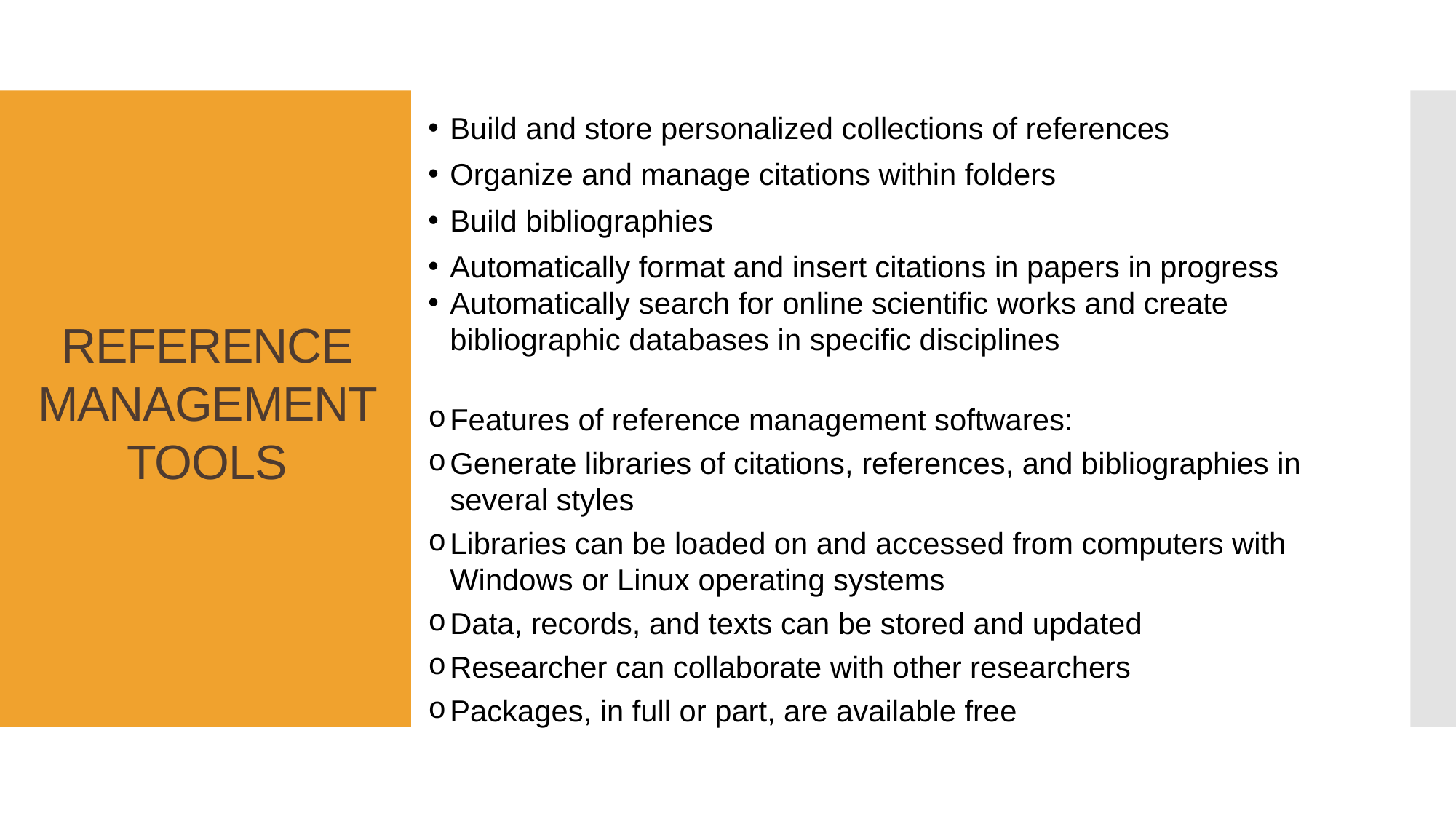

Build and store personalized collections of references
Organize and manage citations within folders
Build bibliographies
Automatically format and insert citations in papers in progress
Automatically search for online scientific works and create bibliographic databases in specific disciplines

Features of reference management softwares:
Generate libraries of citations, references, and bibliographies in several styles
Libraries can be loaded on and accessed from computers with Windows or Linux operating systems
Data, records, and texts can be stored and updated
Researcher can collaborate with other researchers
Packages, in full or part, are available free

# REFERENCE MANAGEMENT TOOLS